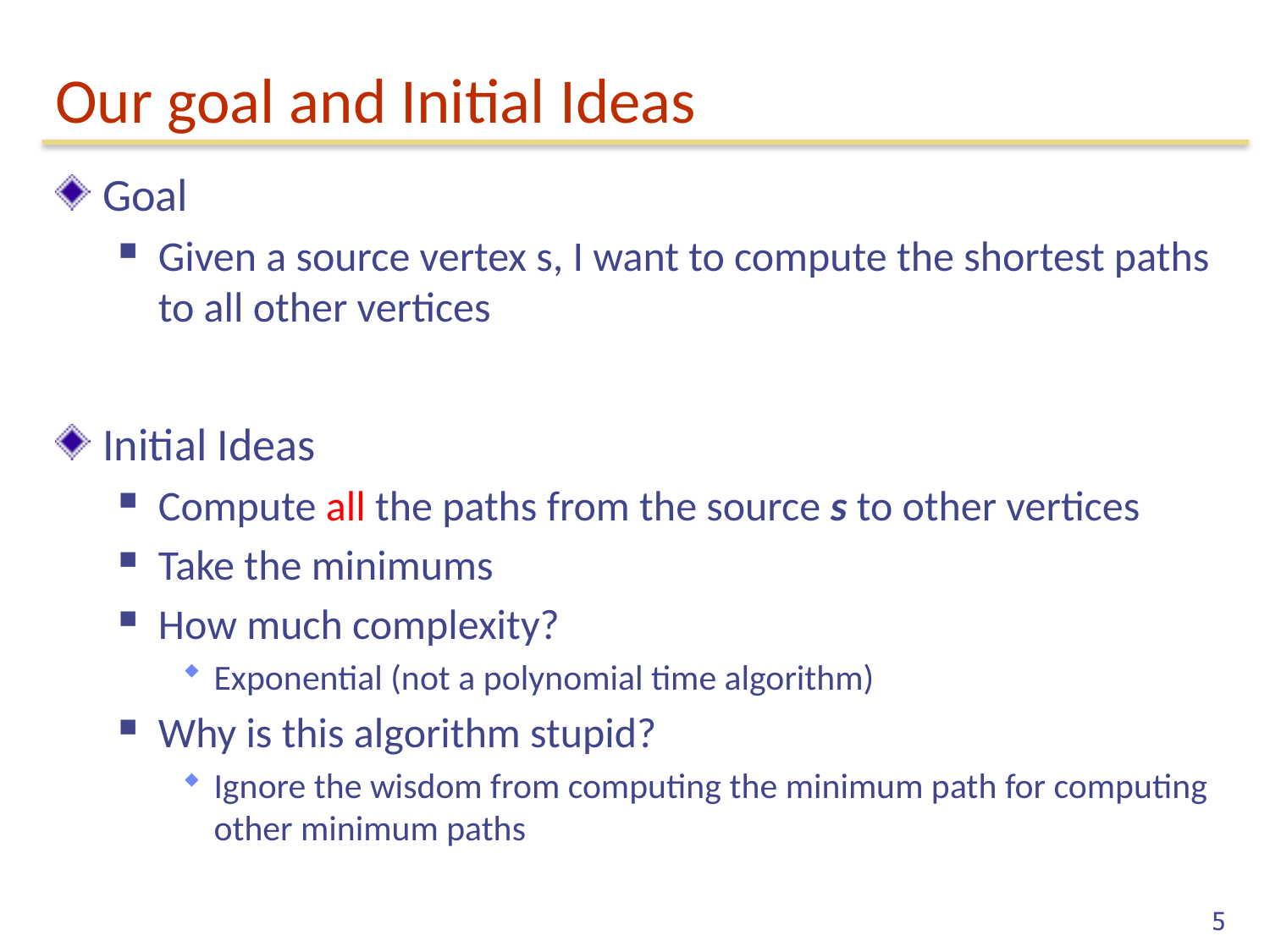

# Our goal and Initial Ideas
Goal
Given a source vertex s, I want to compute the shortest paths to all other vertices

Initial Ideas
Compute all the paths from the source s to other vertices
Take the minimums
How much complexity?
Exponential (not a polynomial time algorithm)
Why is this algorithm stupid?
Ignore the wisdom from computing the minimum path for computing other minimum paths
5